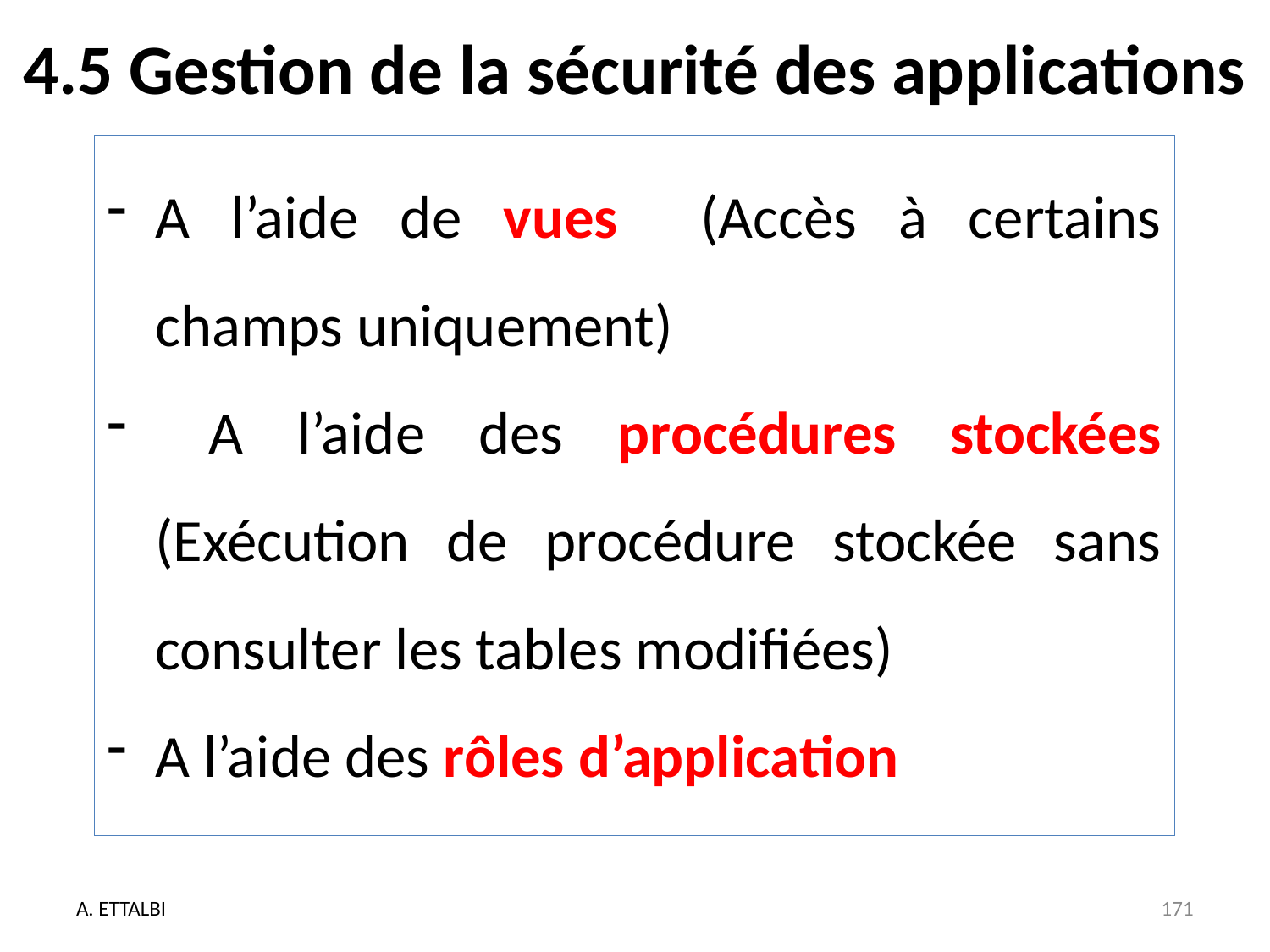

# 4.5 Gestion de la sécurité des applications
A l’aide de vues  (Accès à certains champs uniquement)
 A l’aide des procédures stockées (Exécution de procédure stockée sans consulter les tables modifiées)
A l’aide des rôles d’application
A. ETTALBI
171